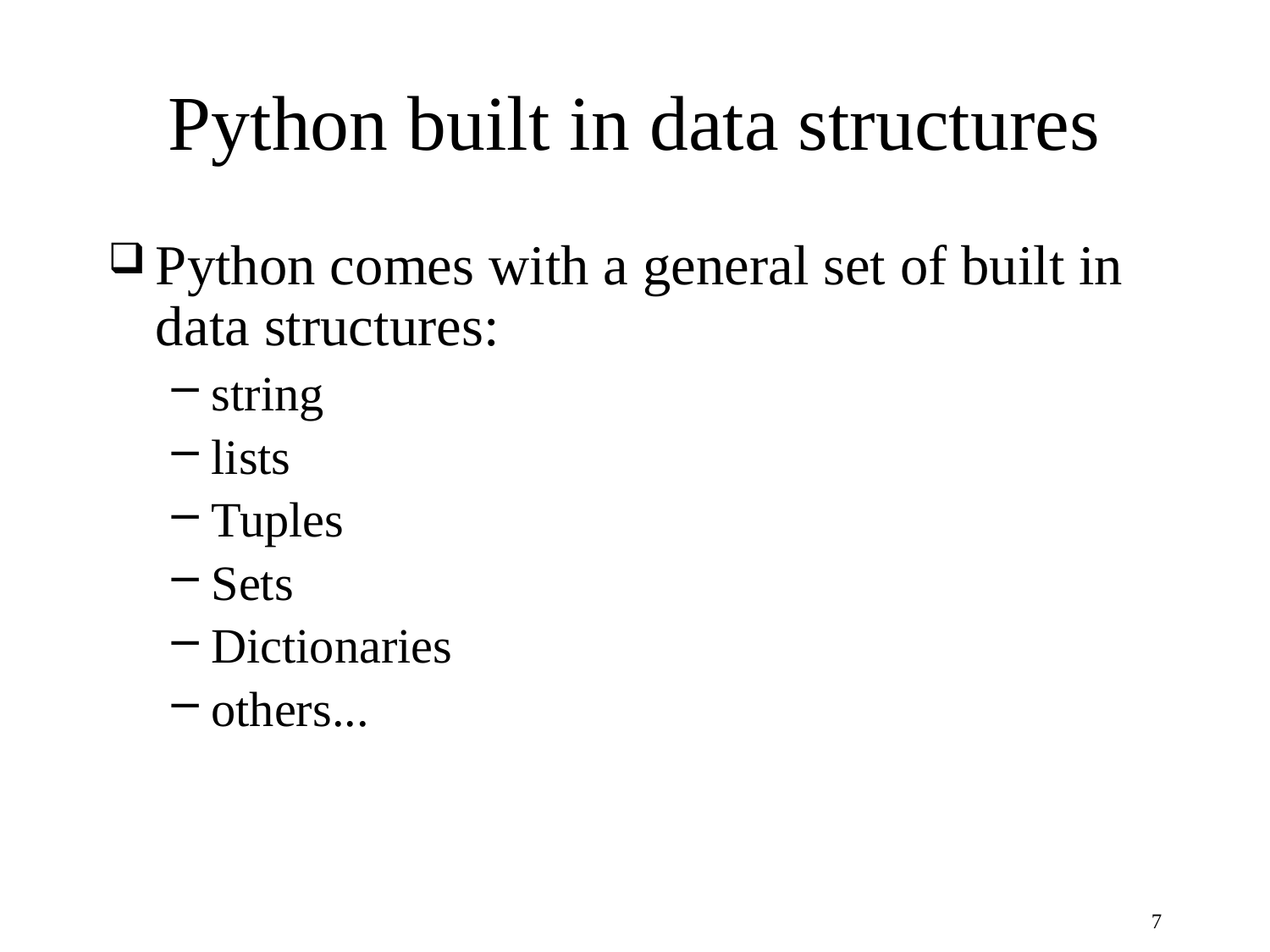

# Python built in data structures
Python comes with a general set of built in data structures:
string
lists
Tuples
Sets
Dictionaries
others...
7